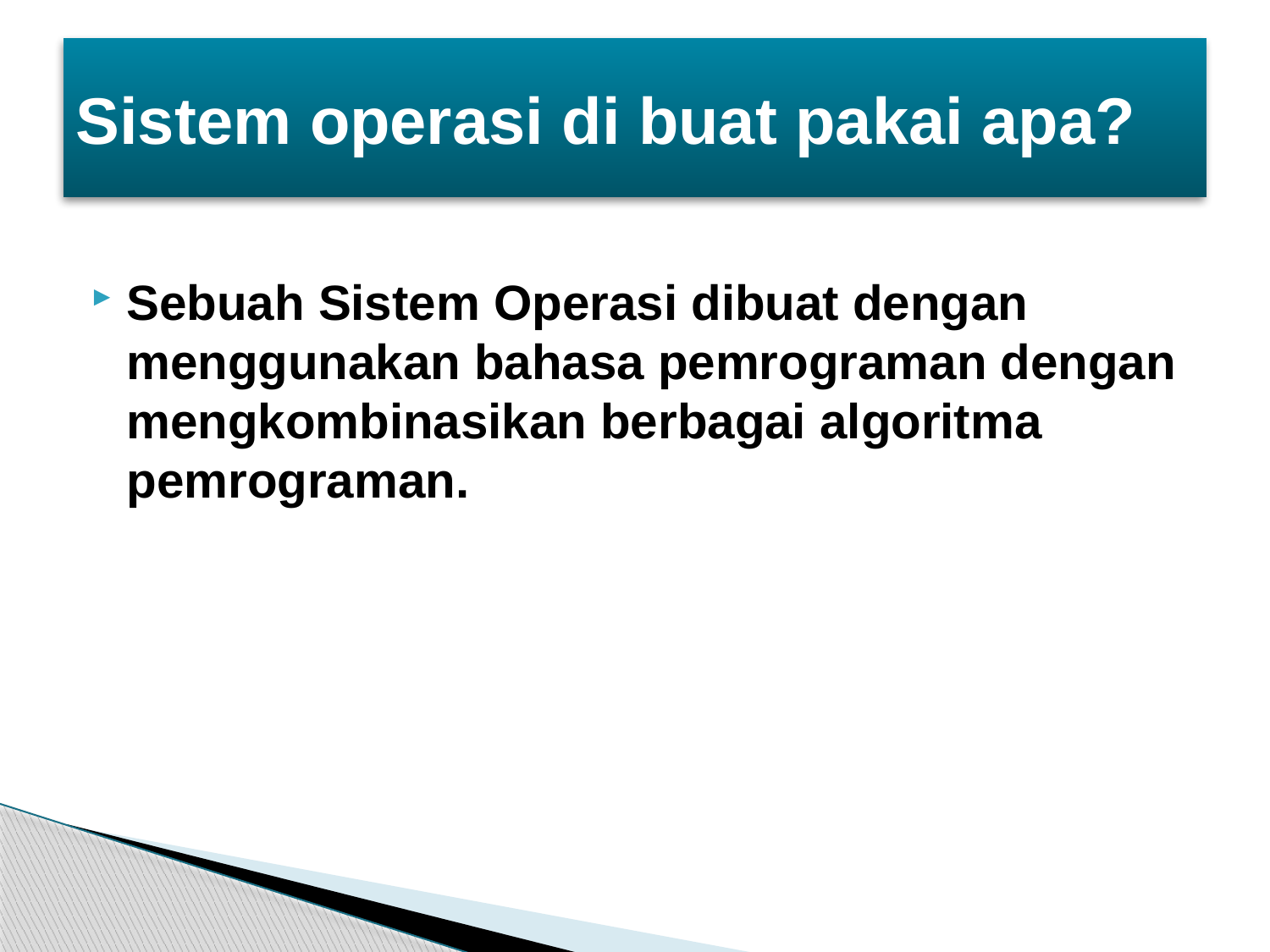

# Sistem operasi di buat pakai apa?
Sebuah Sistem Operasi dibuat dengan menggunakan bahasa pemrograman dengan mengkombinasikan berbagai algoritma pemrograman.